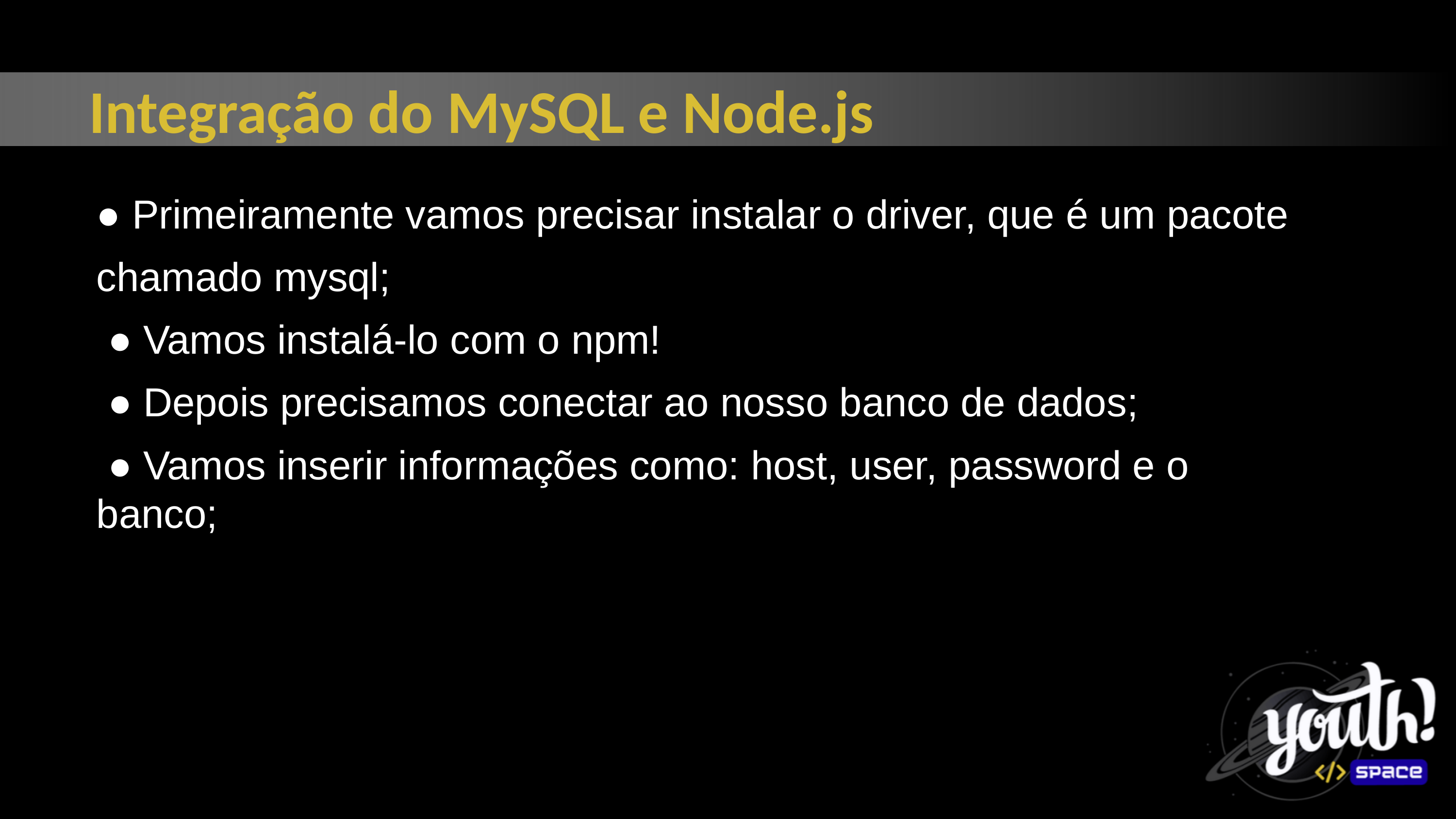

Integração do MySQL e Node.js

● Primeiramente vamos precisar instalar o driver, que é um pacote
chamado mysql;
 ● Vamos instalá-lo com o npm!
 ● Depois precisamos conectar ao nosso banco de dados;
 ● Vamos inserir informações como: host, user, password e o banco;